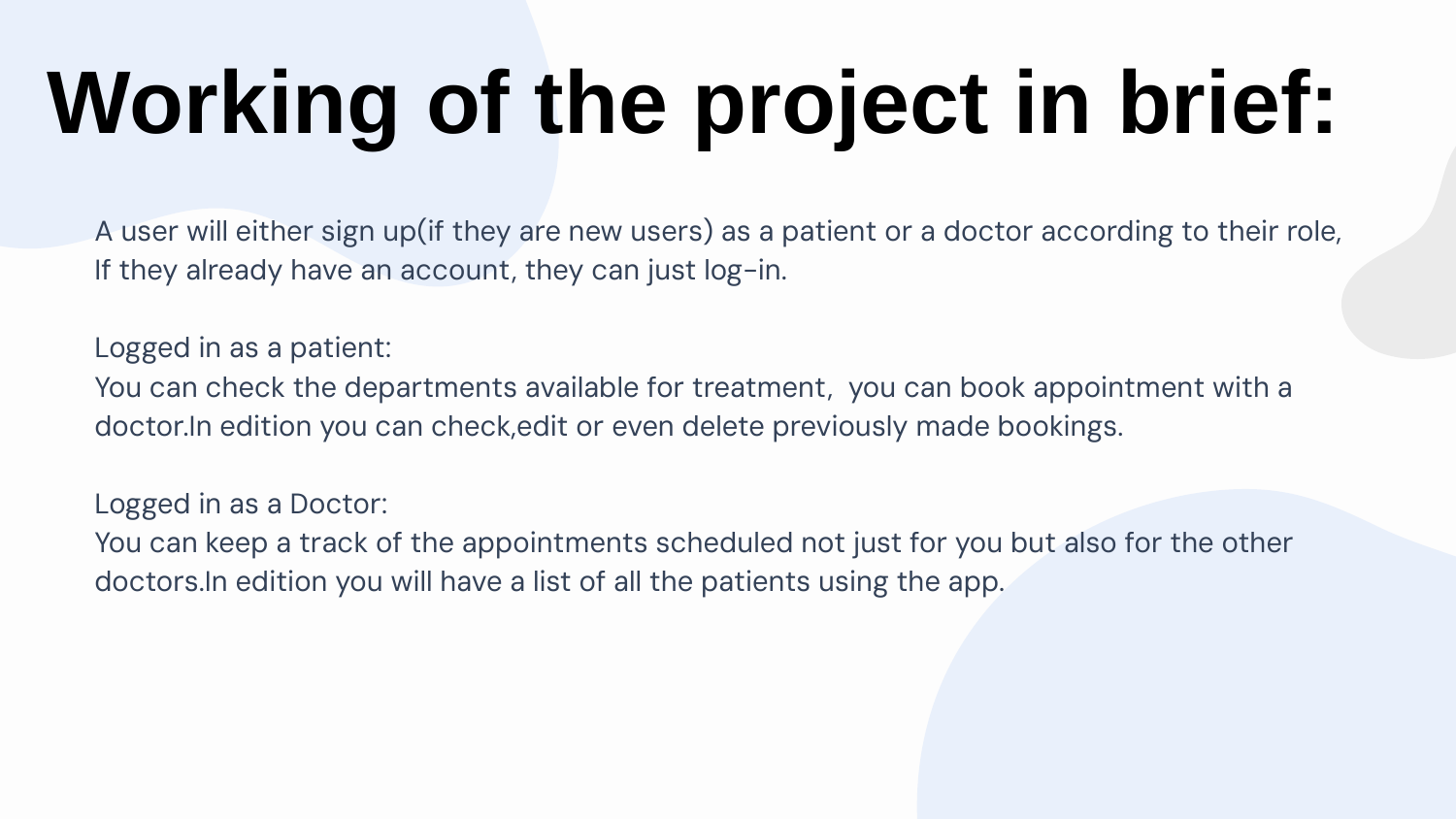

# Working of the project in brief:

A user will either sign up(if they are new users) as a patient or a doctor according to their role,
If they already have an account, they can just log-in.

Logged in as a patient:
You can check the departments available for treatment,  you can book appointment with a doctor.In edition you can check,edit or even delete previously made bookings.

Logged in as a Doctor:
You can keep a track of the appointments scheduled not just for you but also for the other doctors.In edition you will have a list of all the patients using the app.